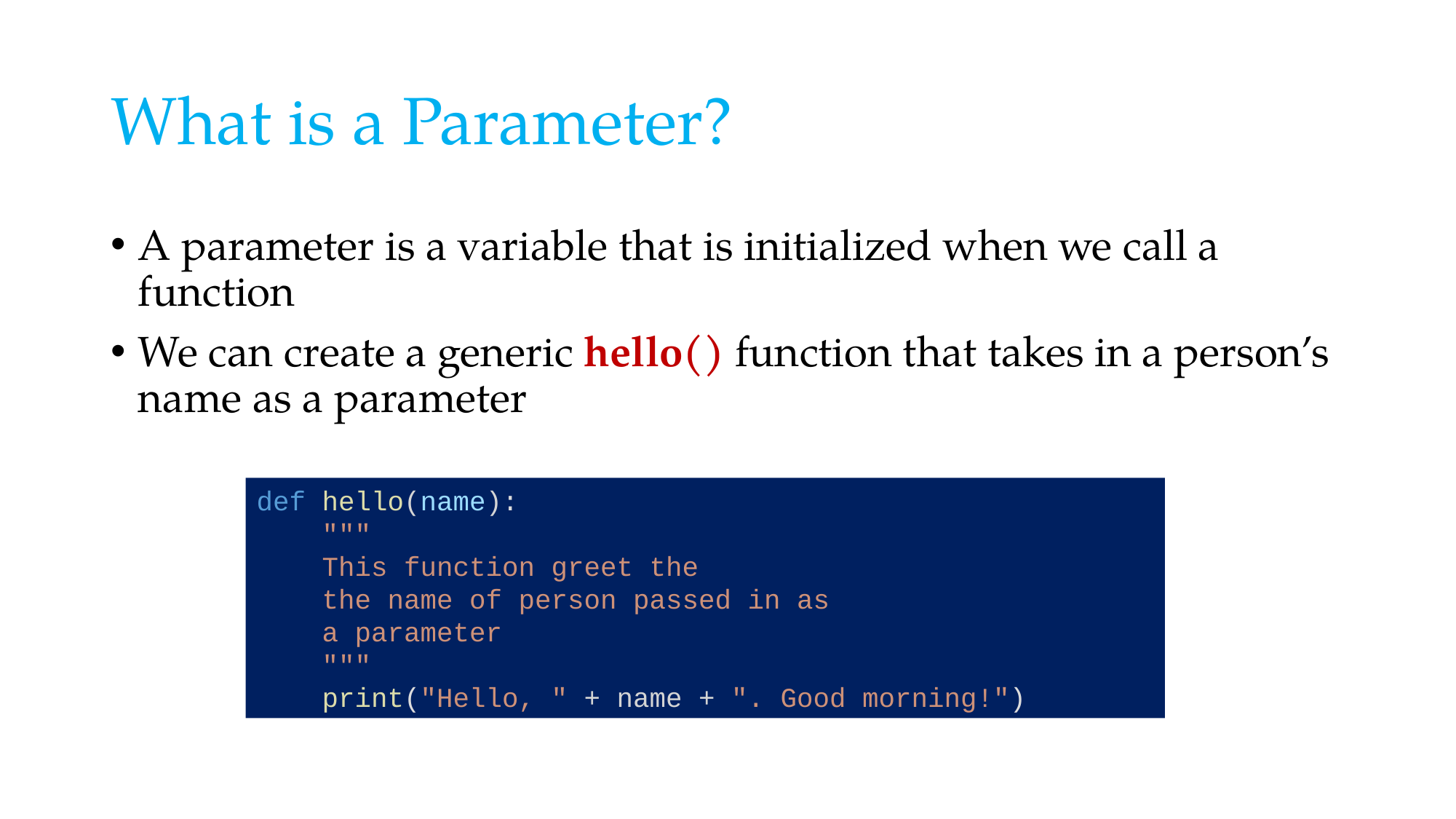

# What is a Parameter?
A parameter is a variable that is initialized when we call a function
We can create a generic hello() function that takes in a person’s name as a parameter

def hello(name):
    """
    This function greet the
    the name of person passed in as
    a parameter
    """
    print("Hello, " + name + ". Good morning!")